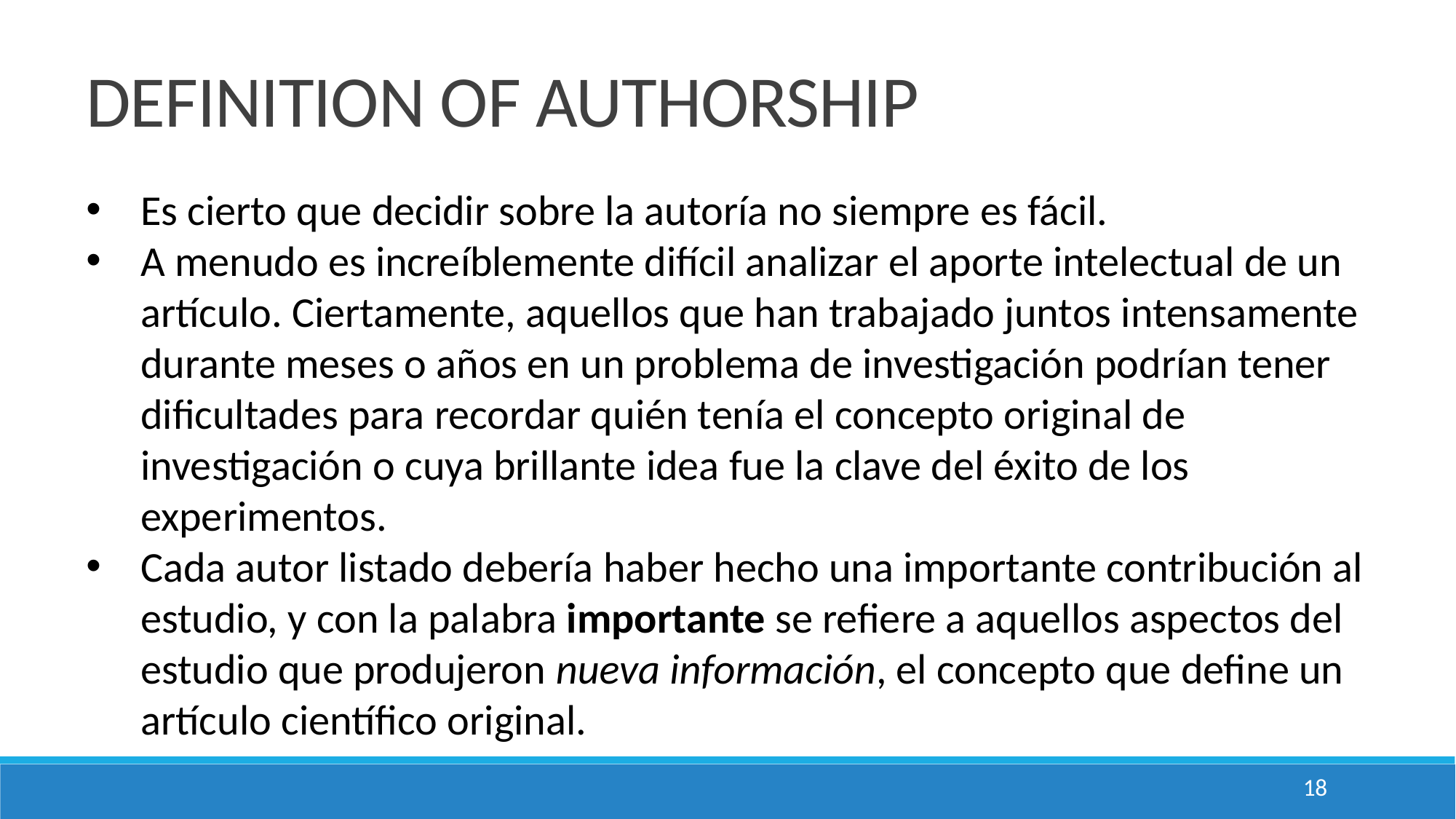

DEFINITION OF AUTHORSHIP
Es cierto que decidir sobre la autoría no siempre es fácil.
A menudo es increíblemente difícil analizar el aporte intelectual de un artículo. Ciertamente, aquellos que han trabajado juntos intensamente durante meses o años en un problema de investigación podrían tener dificultades para recordar quién tenía el concepto original de investigación o cuya brillante idea fue la clave del éxito de los experimentos.
Cada autor listado debería haber hecho una importante contribución al estudio, y con la palabra importante se refiere a aquellos aspectos del estudio que produjeron nueva información, el concepto que define un artículo científico original.
18